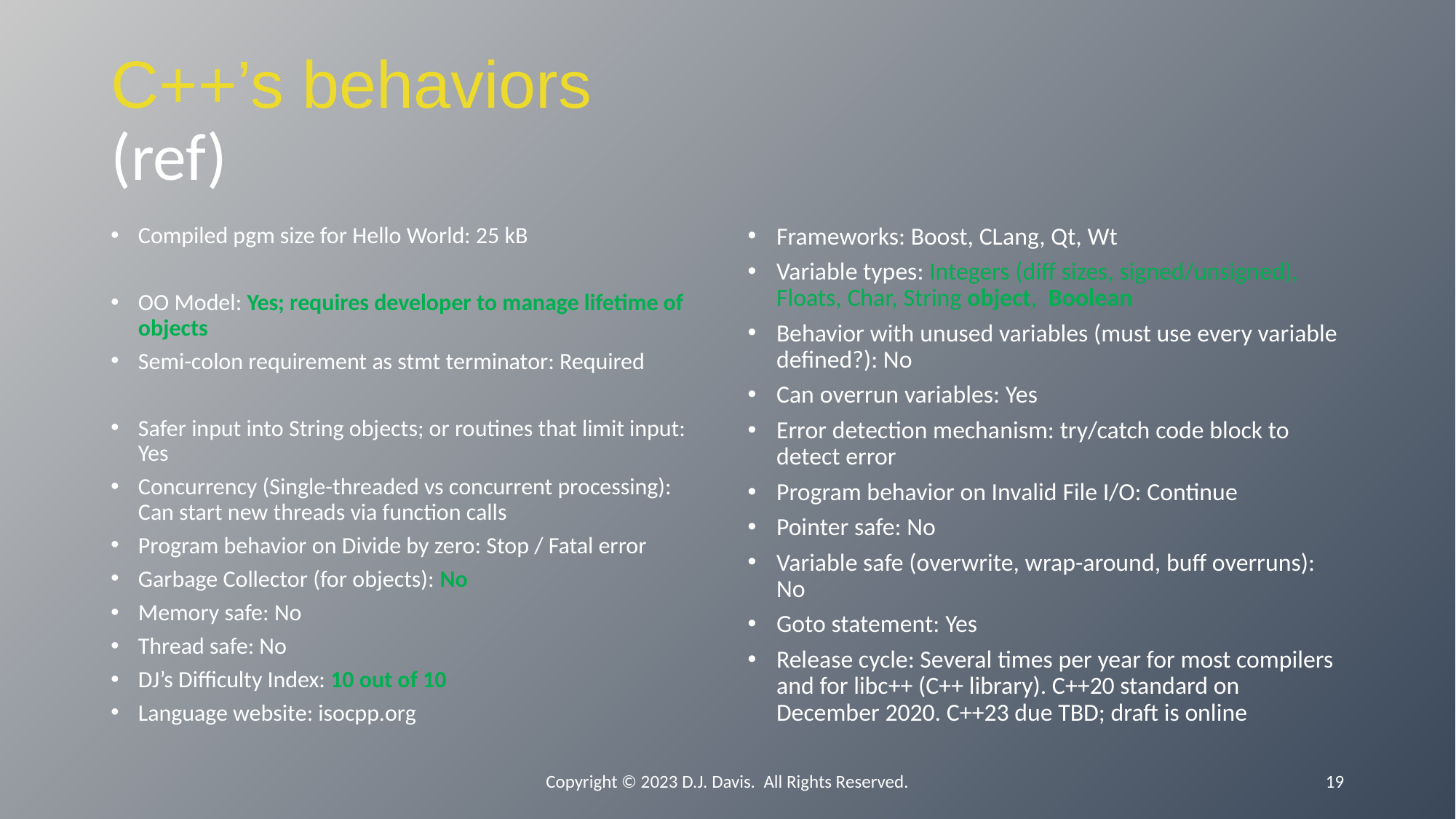

# C++’s behaviors							(ref)
Compiled pgm size for Hello World: 25 kB

OO Model: Yes; requires developer to manage lifetime of objects
Semi-colon requirement as stmt terminator: Required

Safer input into String objects; or routines that limit input: Yes
Concurrency (Single-threaded vs concurrent processing): Can start new threads via function calls
Program behavior on Divide by zero: Stop / Fatal error
Garbage Collector (for objects): No
Memory safe: No
Thread safe: No
DJ’s Difficulty Index: 10 out of 10
Language website: isocpp.org
Frameworks: Boost, CLang, Qt, Wt
Variable types: Integers (diff sizes, signed/unsigned), Floats, Char, String object,  Boolean
Behavior with unused variables (must use every variable defined?): No
Can overrun variables: Yes
Error detection mechanism: try/catch code block to detect error
Program behavior on Invalid File I/O: Continue
Pointer safe: No
Variable safe (overwrite, wrap-around, buff overruns): No
Goto statement: Yes
Release cycle: Several times per year for most compilers and for libc++ (C++ library). C++20 standard on December 2020. C++23 due TBD; draft is online
Copyright © 2023 D.J. Davis.  All Rights Reserved.
19